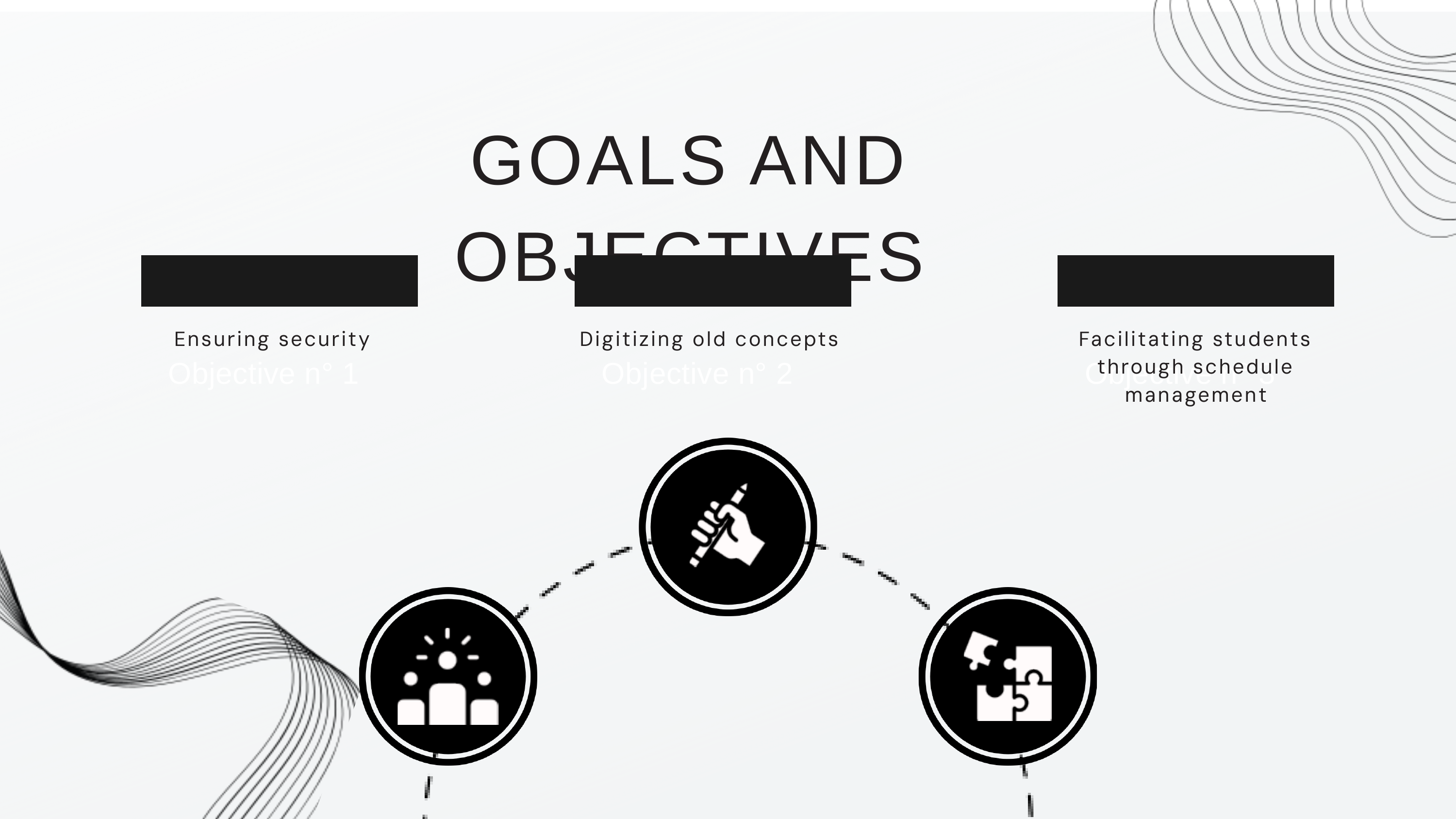

GOALS AND OBJECTIVES

Objective n° 1

Objective n° 2

Objective n° 3
Ensuring security
Digitizing old concepts
Facilitating students through schedule management